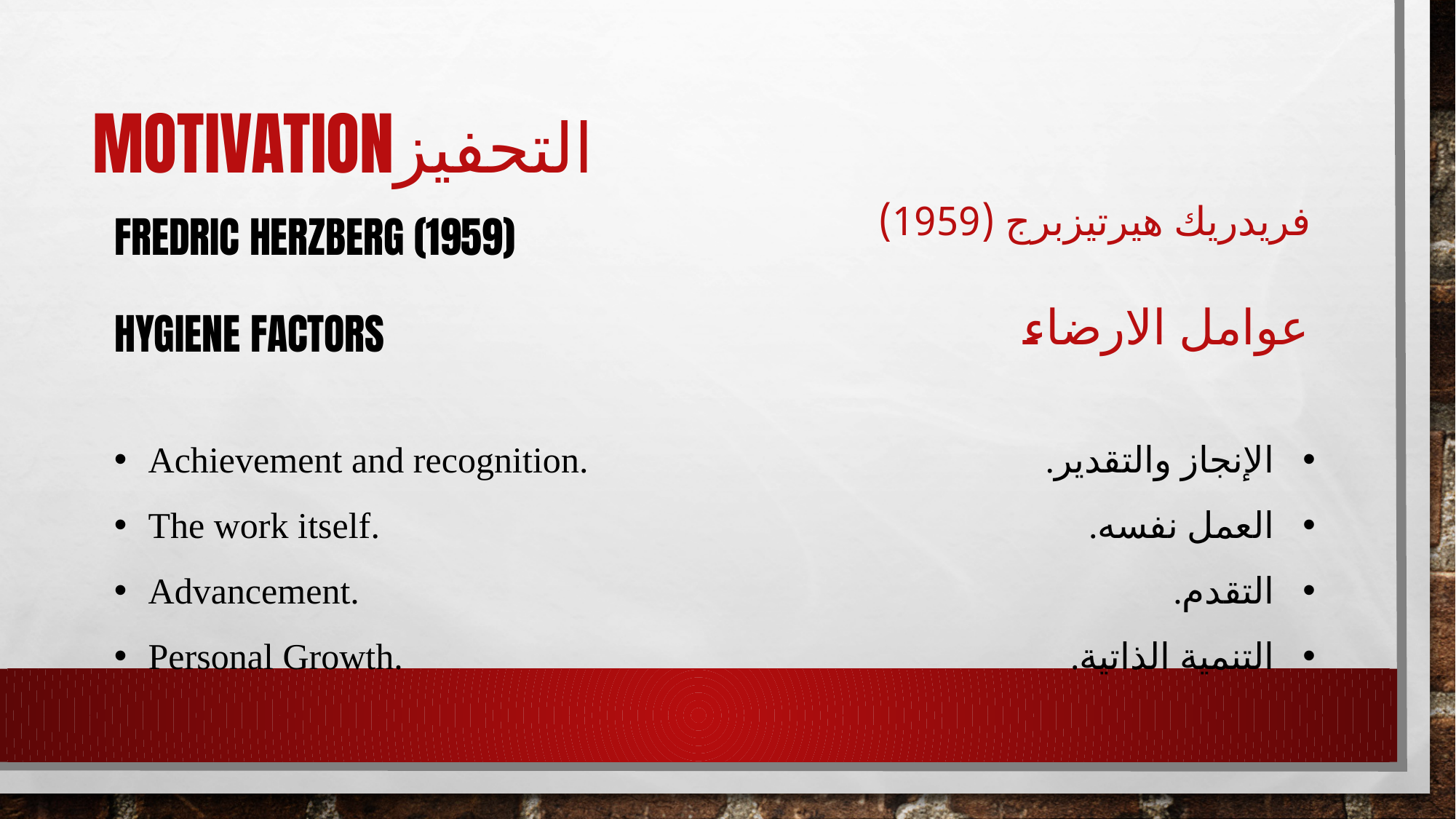

# Motivationالتحفيز
 فريدريك هيرتيزبرج (1959)
Fredric Herzberg (1959)
 عوامل الارضاء
Hygiene factors
Achievement and recognition.
The work itself.
Advancement.
Personal Growth.
الإنجاز والتقدير.
العمل نفسه.
التقدم.
التنمية الذاتية.